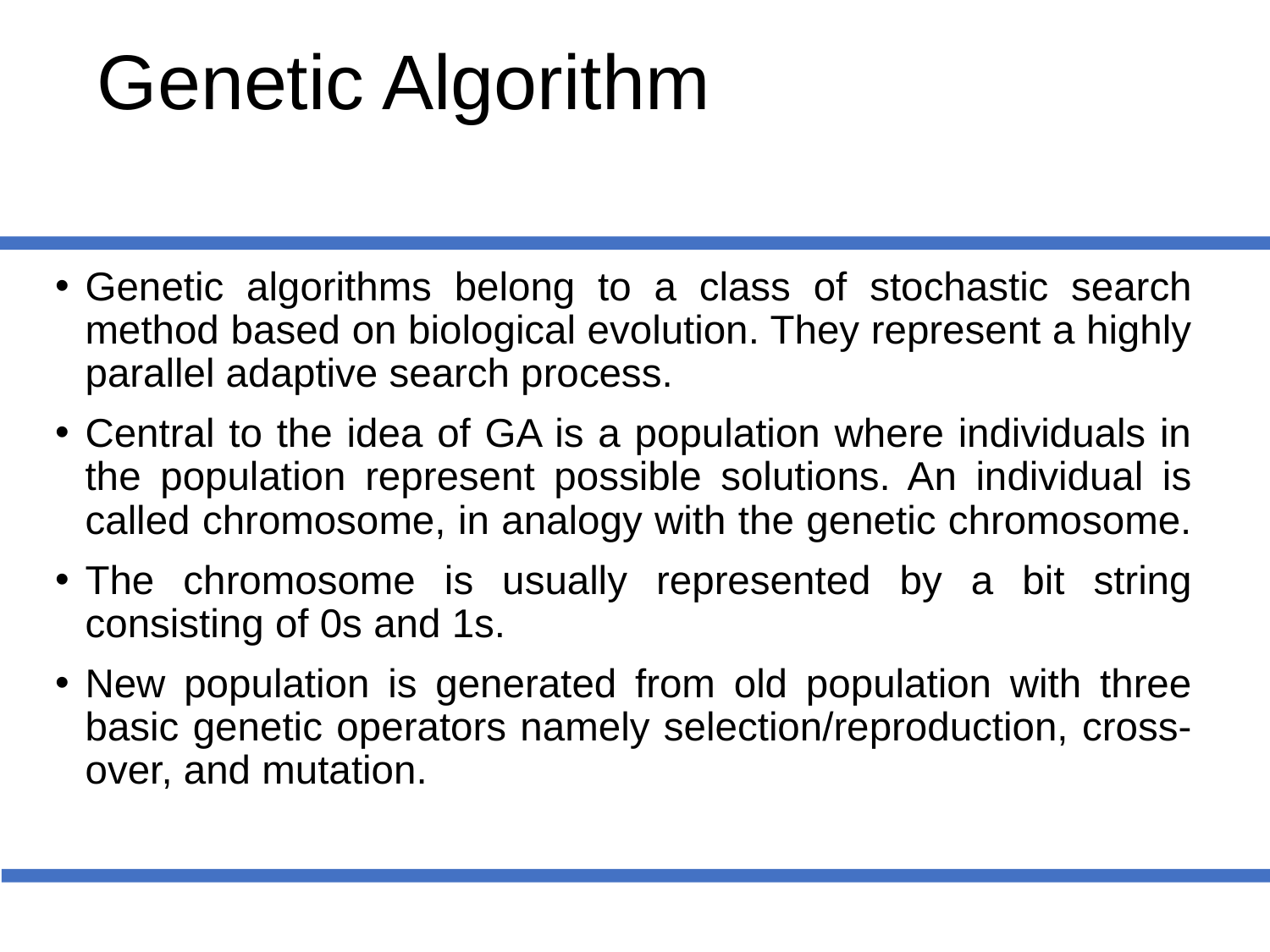

# Genetic Algorithm
Genetic algorithms belong to a class of stochastic search method based on biological evolution. They represent a highly parallel adaptive search process.
Central to the idea of GA is a population where individuals in the population represent possible solutions. An individual is called chromosome, in analogy with the genetic chromosome.
The chromosome is usually represented by a bit string consisting of 0s and 1s.
New population is generated from old population with three basic genetic operators namely selection/reproduction, cross-over, and mutation.